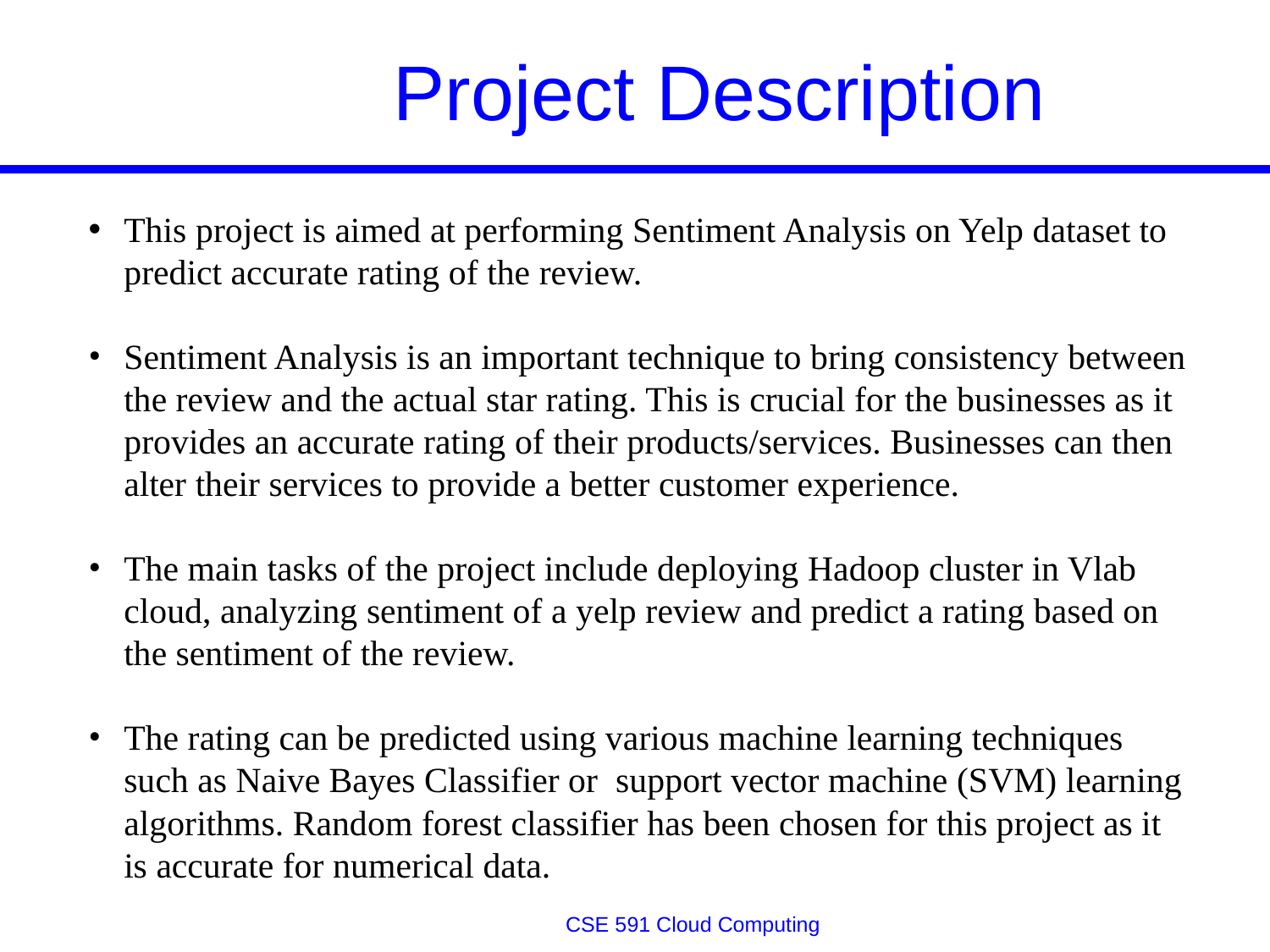

# Project Description
This project is aimed at performing Sentiment Analysis on Yelp dataset to predict accurate rating of the review.

Sentiment Analysis is an important technique to bring consistency between the review and the actual star rating. This is crucial for the businesses as it provides an accurate rating of their products/services. Businesses can then alter their services to provide a better customer experience.

The main tasks of the project include deploying Hadoop cluster in Vlab cloud, analyzing sentiment of a yelp review and predict a rating based on the sentiment of the review.

The rating can be predicted using various machine learning techniques such as Naive Bayes Classifier or  support vector machine (SVM) learning algorithms. Random forest classifier has been chosen for this project as it is accurate for numerical data.